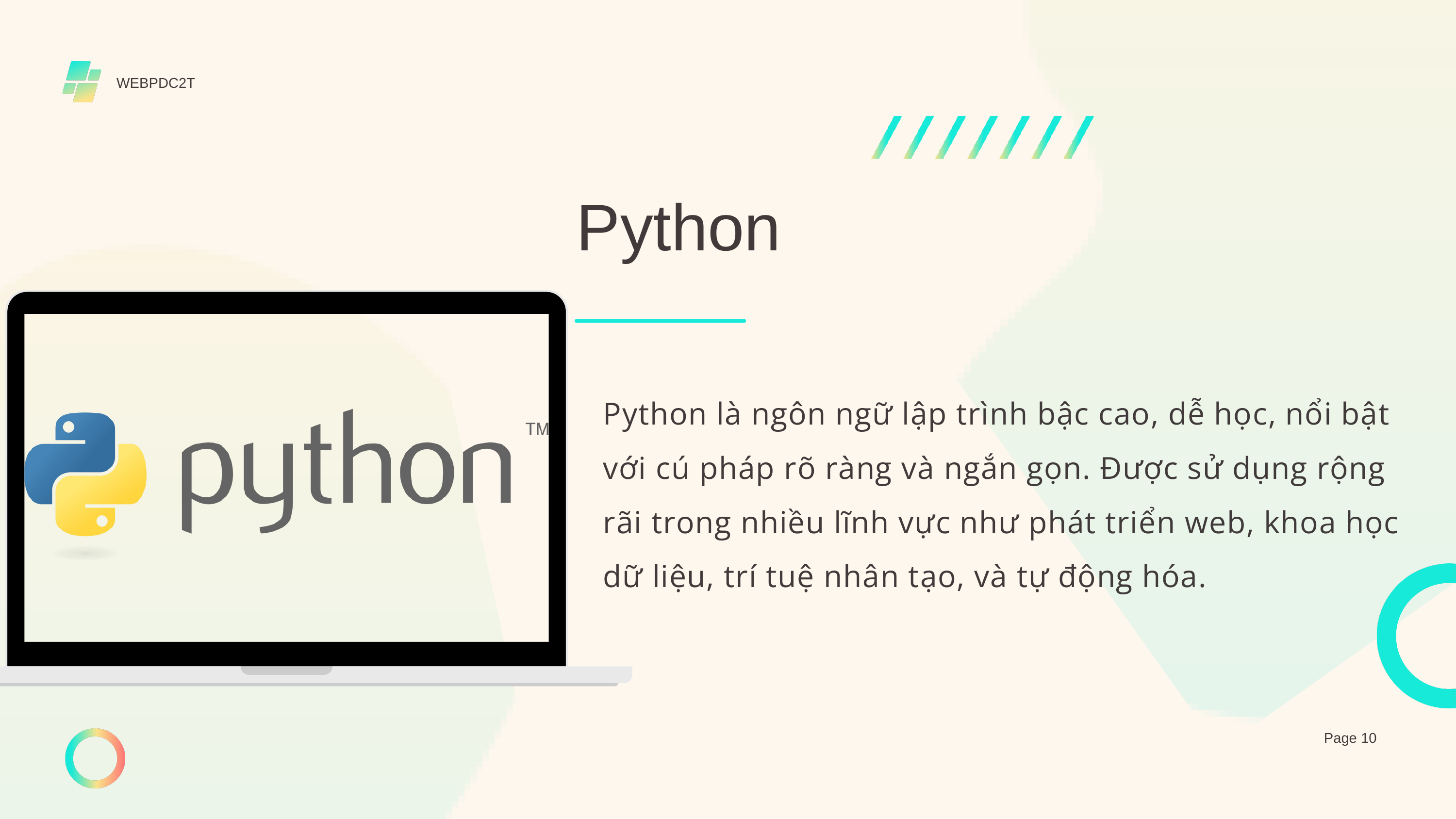

WEBPDC2T

Python

Python là ngôn ngữ lập trình bậc cao, dễ học, nổi bật với cú pháp rõ ràng và ngắn gọn. Được sử dụng rộng rãi trong nhiều lĩnh vực như phát triển web, khoa học dữ liệu, trí tuệ nhân tạo, và tự động hóa.

Page 10